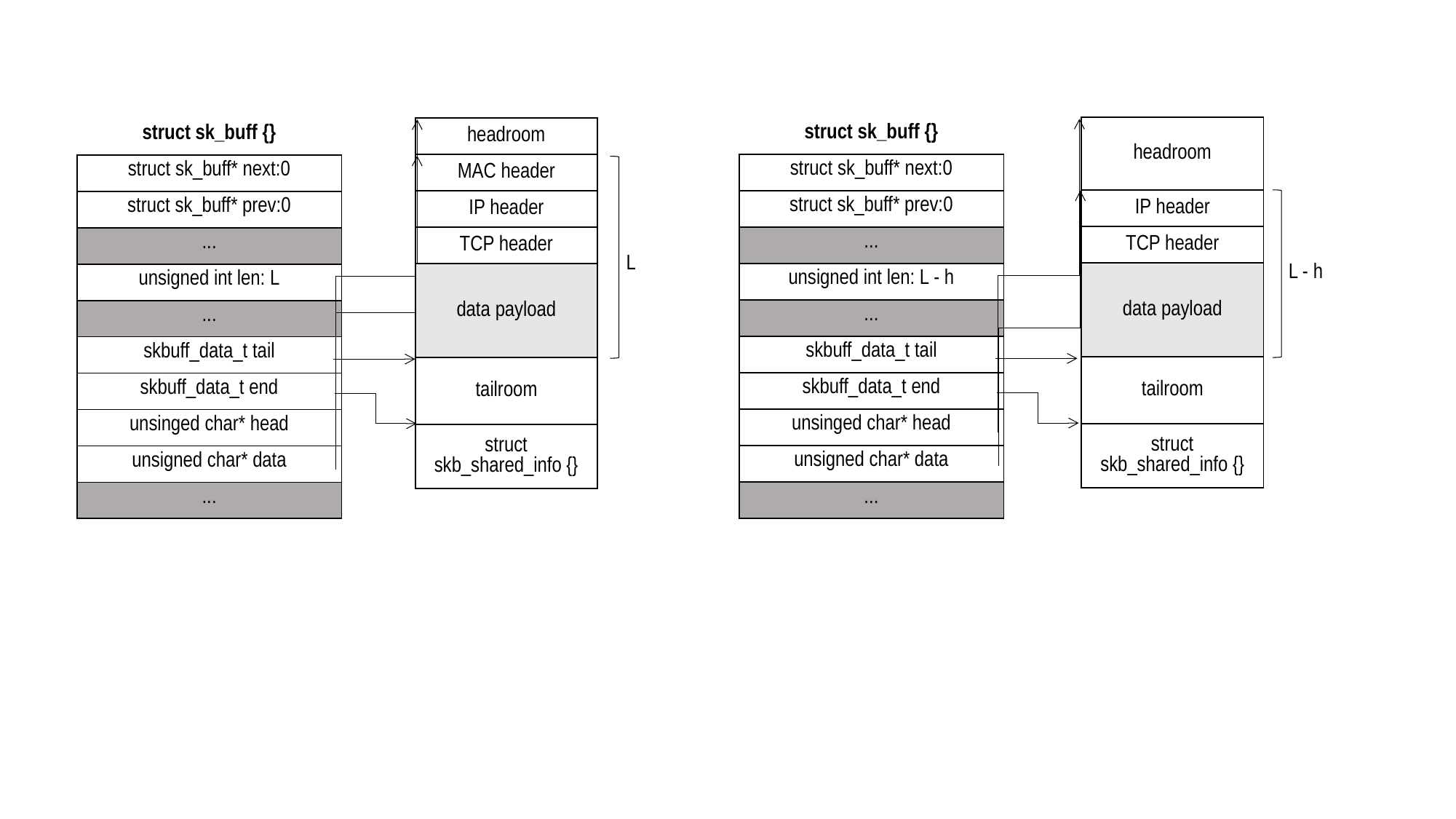

| headroom |
| --- |
| IP header |
| TCP header |
| data payload |
| tailroom |
| struct skb\_shared\_info {} |
| struct sk\_buff {} |
| --- |
| struct sk\_buff\* next:0 |
| struct sk\_buff\* prev:0 |
| ... |
| unsigned int len: L - h |
| ... |
| skbuff\_data\_t tail |
| skbuff\_data\_t end |
| unsinged char\* head |
| unsigned char\* data |
| ... |
| headroom |
| --- |
| MAC header |
| IP header |
| TCP header |
| data payload |
| tailroom |
| struct skb\_shared\_info {} |
| struct sk\_buff {} |
| --- |
| struct sk\_buff\* next:0 |
| struct sk\_buff\* prev:0 |
| ... |
| unsigned int len: L |
| ... |
| skbuff\_data\_t tail |
| skbuff\_data\_t end |
| unsinged char\* head |
| unsigned char\* data |
| ... |

L
L - h